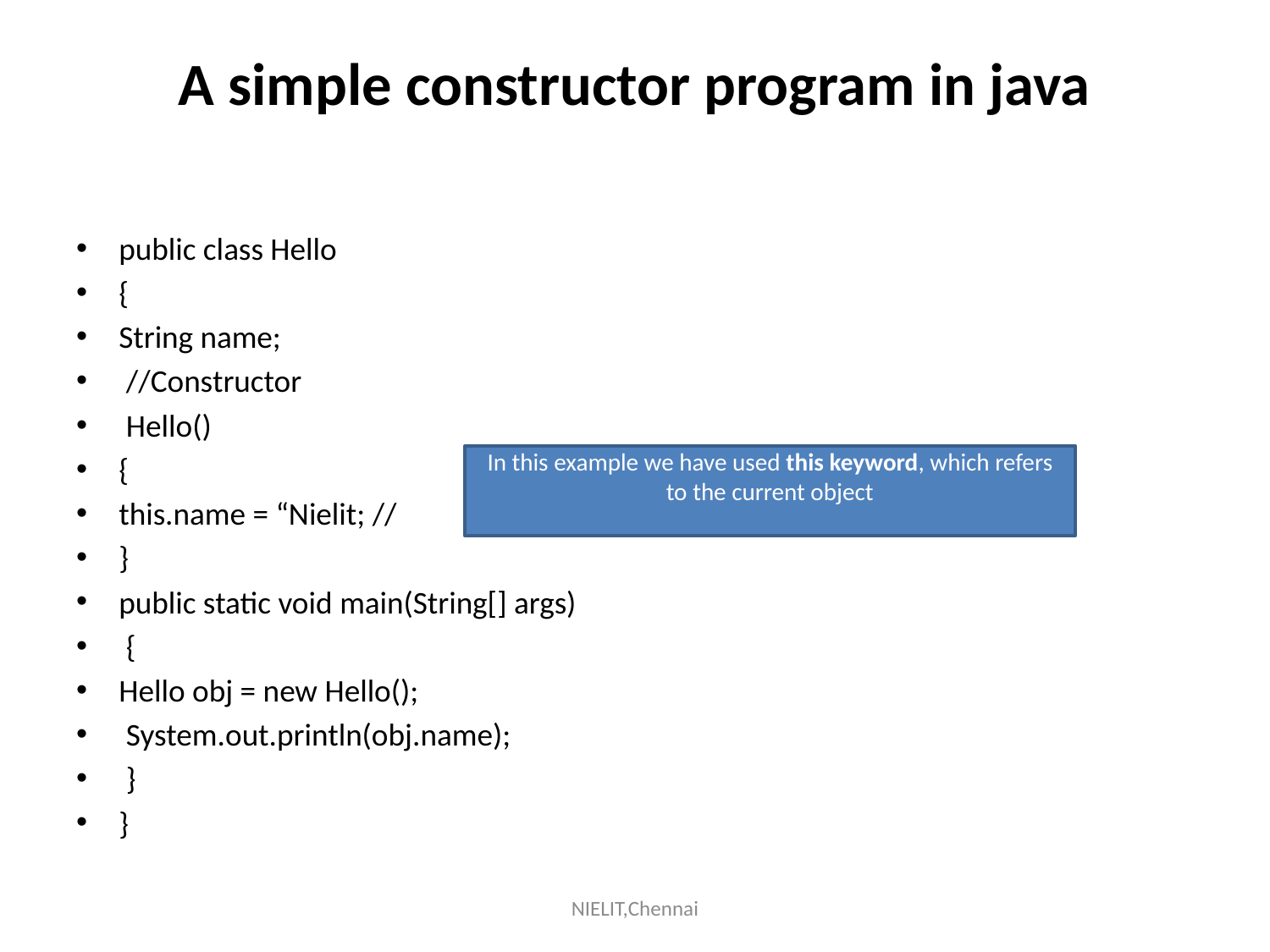

# A simple constructor program in java
public class Hello
{
String name;
 //Constructor
 Hello()
{
this.name = “Nielit; //
}
public static void main(String[] args)
 {
Hello obj = new Hello();
 System.out.println(obj.name);
 }
}
In this example we have used this keyword, which refers to the current object

NIELIT,Chennai